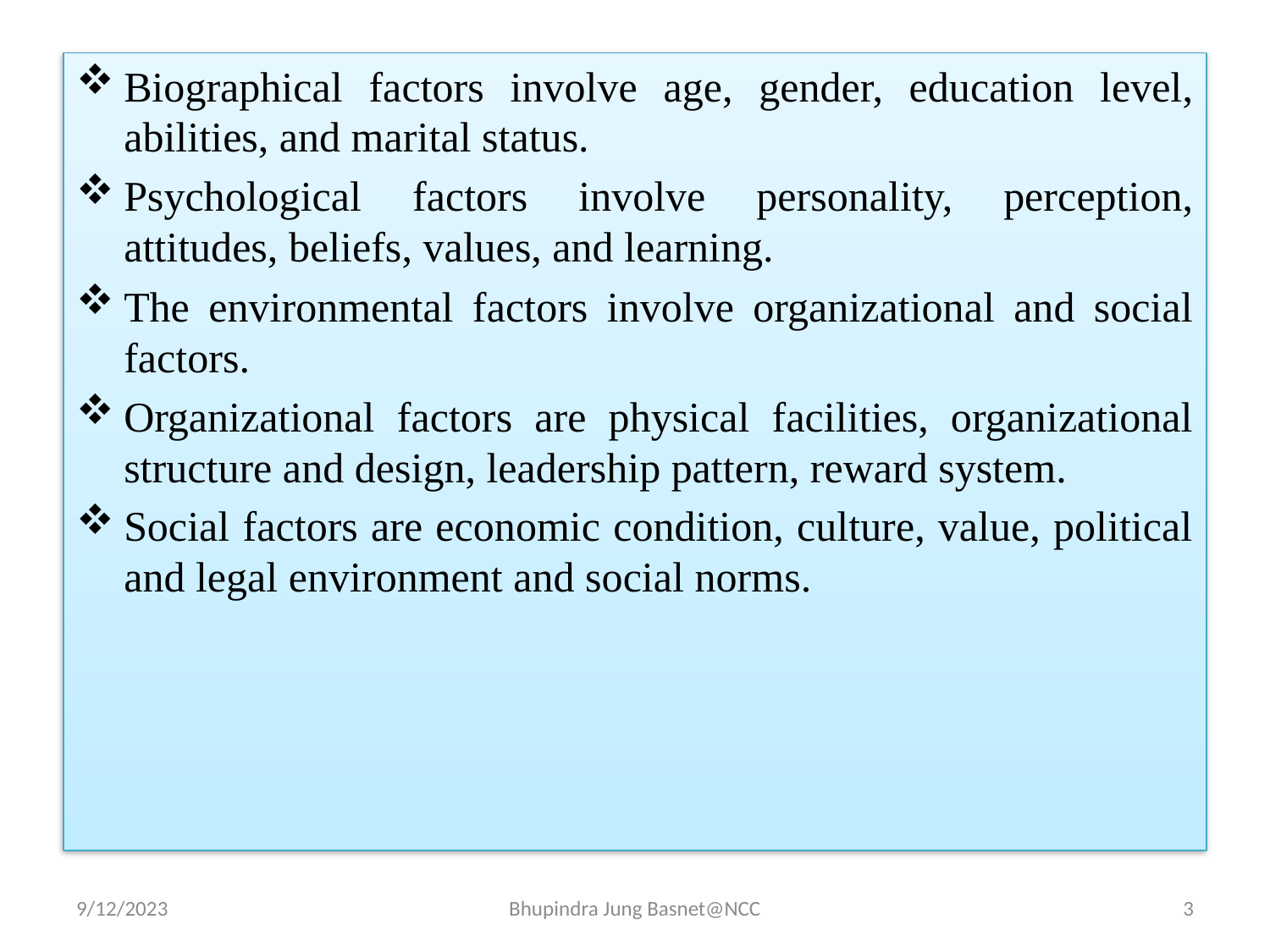

Biographical factors involve age, gender, education level, abilities, and marital status.
Psychological factors involve personality, perception, attitudes, beliefs, values, and learning.
The environmental factors involve organizational and social factors.
Organizational factors are physical facilities, organizational structure and design, leadership pattern, reward system.
Social factors are economic condition, culture, value, political and legal environment and social norms.
9/12/2023
Bhupindra Jung Basnet@NCC
3